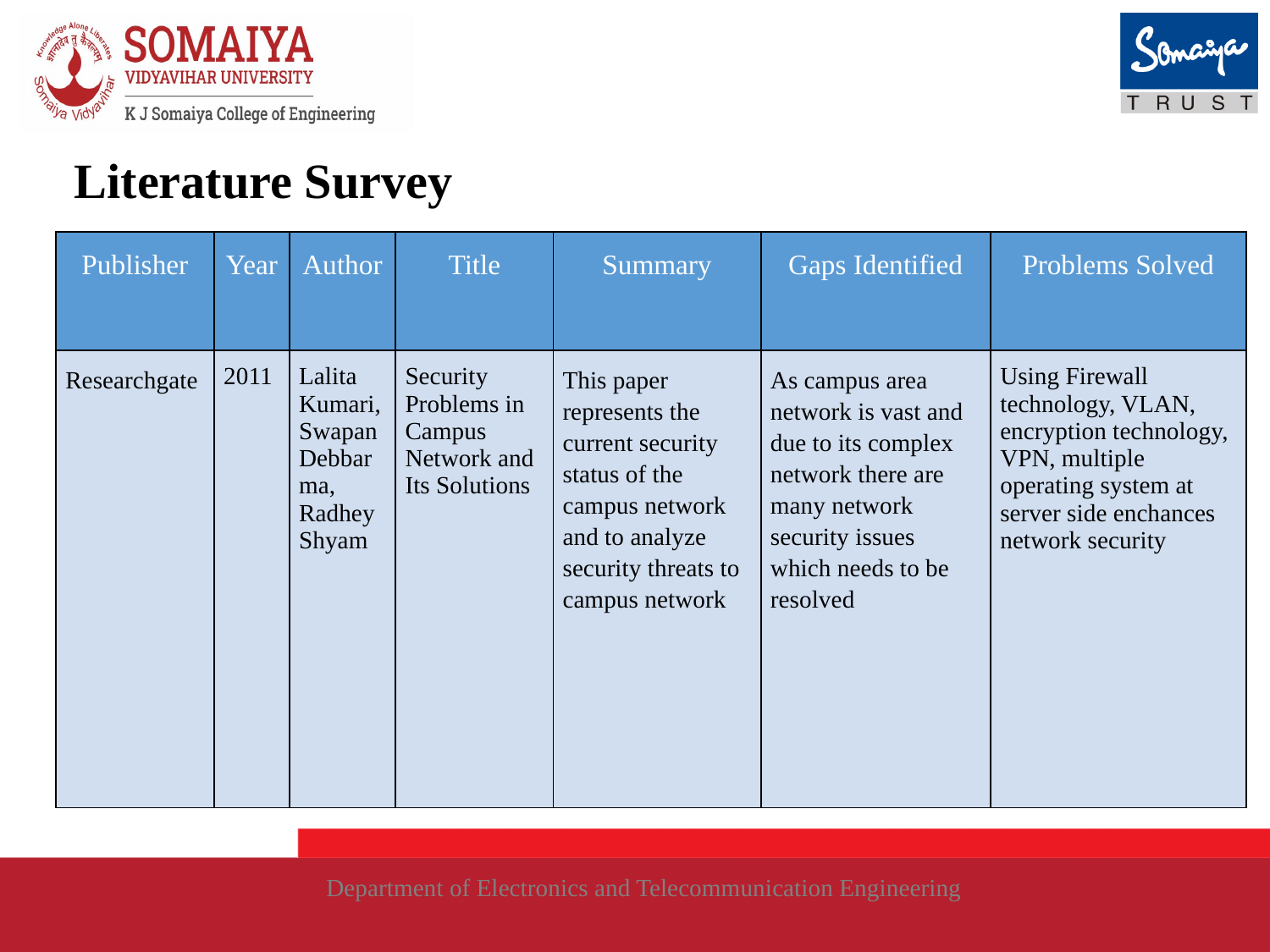

# Literature Survey
| Publisher | Year | Author | Title | Summary | Gaps Identified | Problems Solved |
| --- | --- | --- | --- | --- | --- | --- |
| Researchgate | 2011 | Lalita Kumari, Swapan Debbarma, Radhey Shyam | Security Problems in Campus Network and Its Solutions | This paper represents the current security status of the campus network and to analyze security threats to campus network | As campus area network is vast and due to its complex network there are many network security issues which needs to be resolved | Using Firewall technology, VLAN, encryption technology, VPN, multiple operating system at server side enchances network security |
Department of Electronics and Telecommunication Engineering